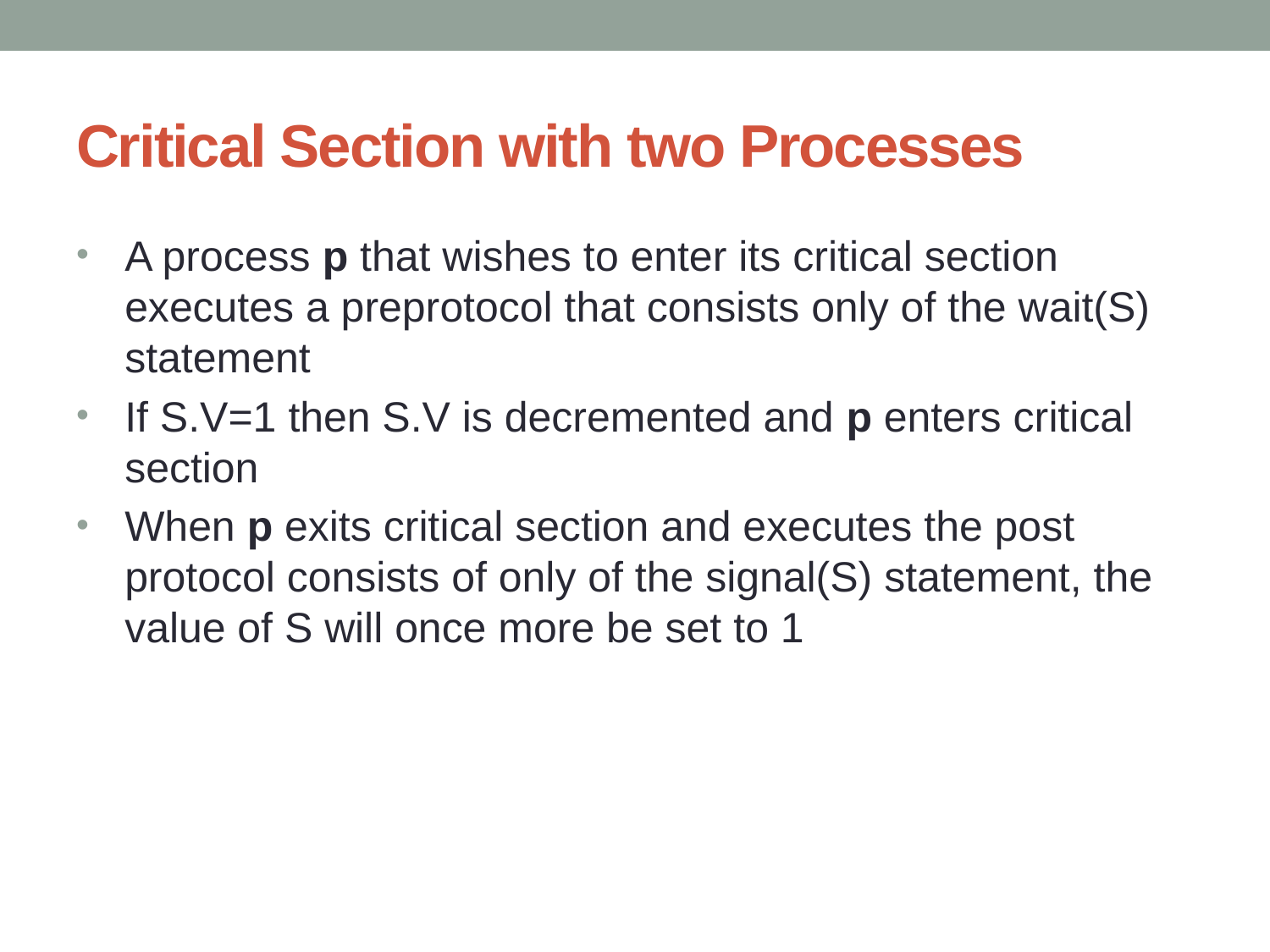

# Critical Section with two Processes
A process p that wishes to enter its critical section executes a preprotocol that consists only of the wait(S) statement
If S.V=1 then S.V is decremented and p enters critical section
When p exits critical section and executes the post protocol consists of only of the signal(S) statement, the value of S will once more be set to 1